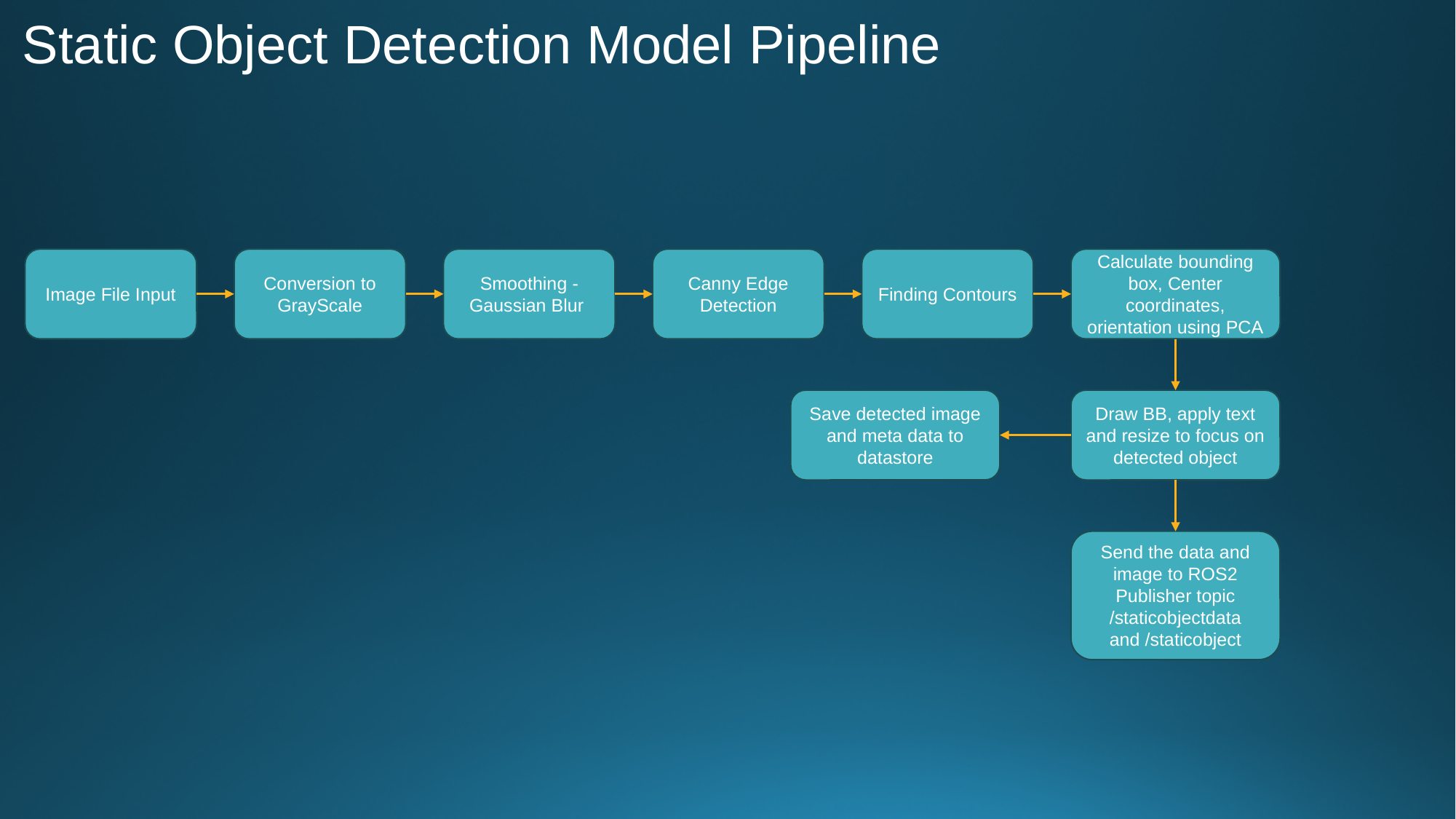

# Static Object Detection Model Pipeline
Calculate bounding box, Center coordinates, orientation using PCA
Smoothing - Gaussian Blur
Canny Edge Detection
Finding Contours
Conversion to GrayScale
Image File Input
Save detected image and meta data to datastore
Draw BB, apply text and resize to focus on detected object
Send the data and image to ROS2 Publisher topic /staticobjectdata and /staticobject